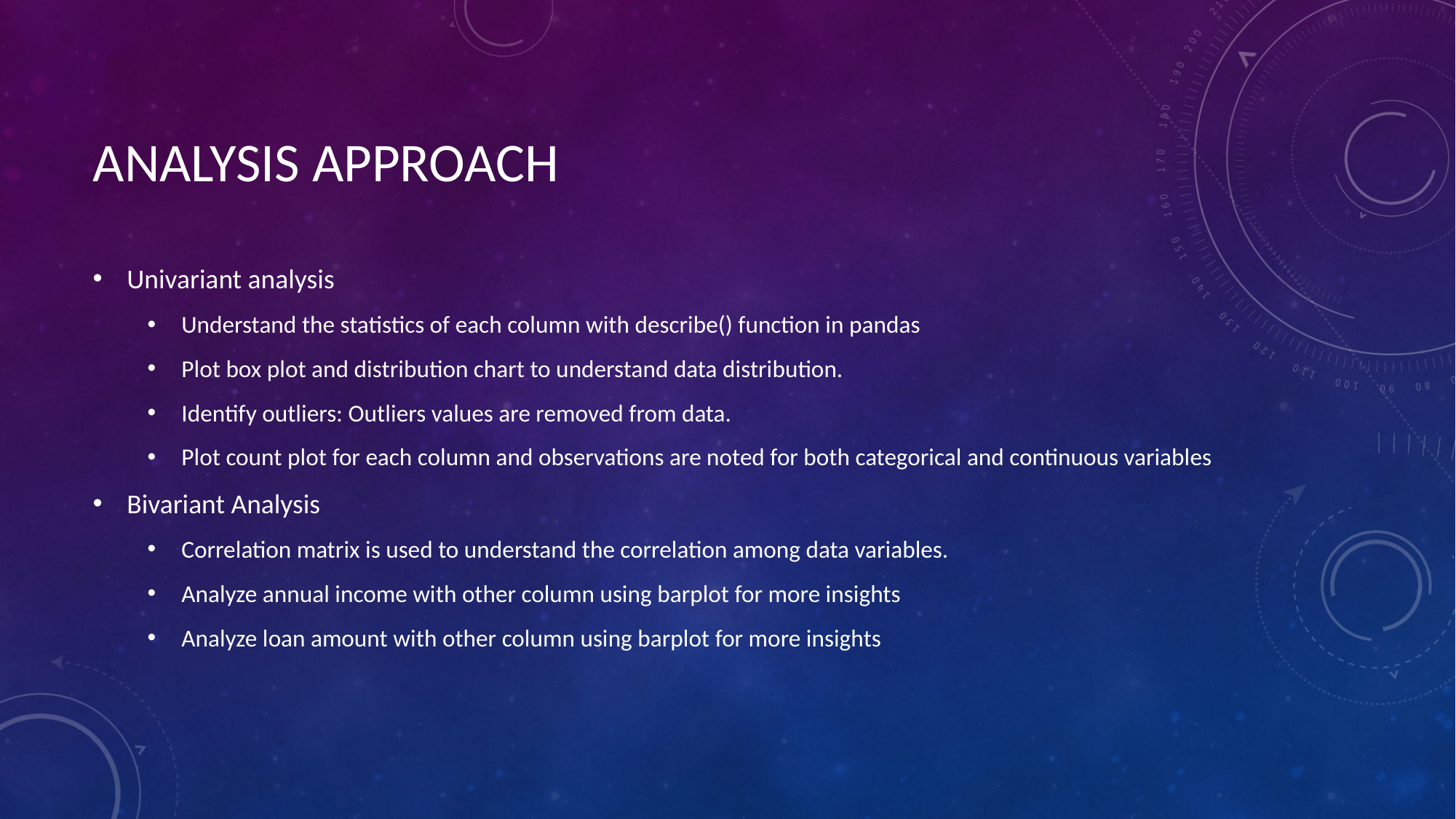

# Analysis Approach
Univariant analysis
Understand the statistics of each column with describe() function in pandas
Plot box plot and distribution chart to understand data distribution.
Identify outliers: Outliers values are removed from data.
Plot count plot for each column and observations are noted for both categorical and continuous variables
Bivariant Analysis
Correlation matrix is used to understand the correlation among data variables.
Analyze annual income with other column using barplot for more insights
Analyze loan amount with other column using barplot for more insights